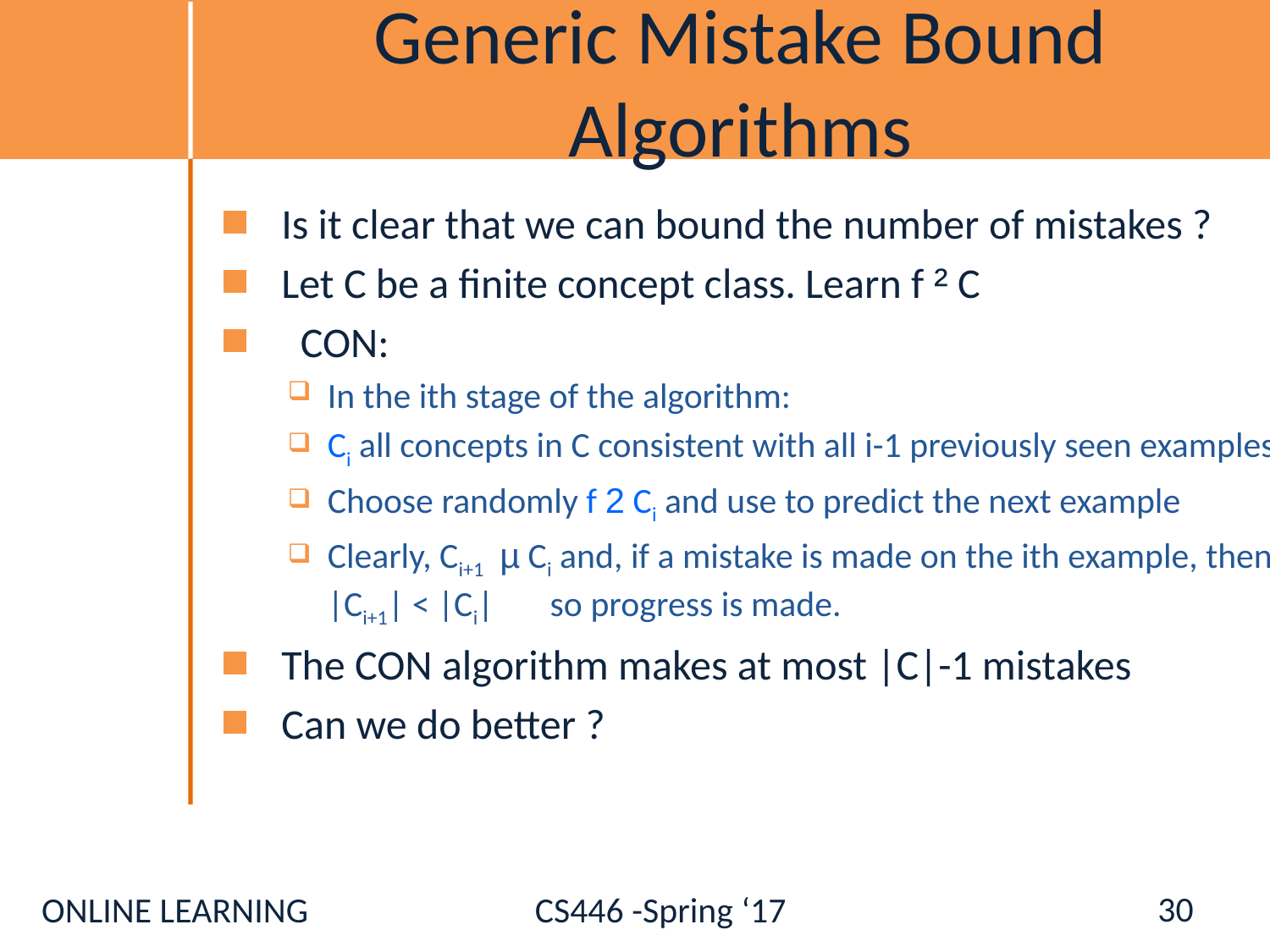

# Generic Mistake Bound Algorithms
 Is it clear that we can bound the number of mistakes ?
 Let C be a finite concept class. Learn f ² C
   CON:
In the ith stage of the algorithm:
Ci all concepts in C consistent with all i-1 previously seen examples
Choose randomly f 2 Ci and use to predict the next example
Clearly, Ci+1  µ Ci and, if a mistake is made on the ith example, then |Ci+1| < |Ci|       so progress is made.
 The CON algorithm makes at most |C|-1 mistakes
 Can we do better ?

30